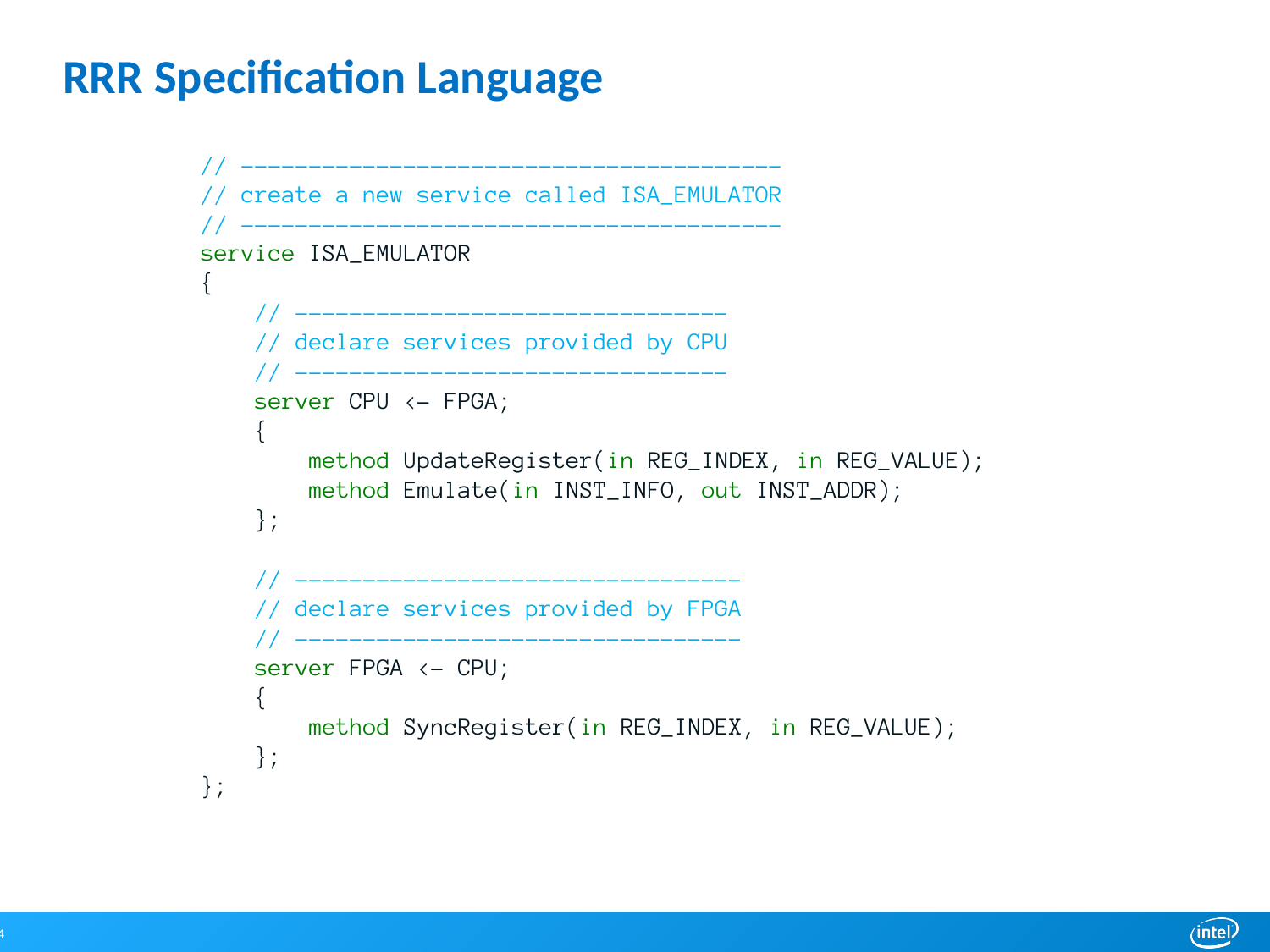

# RRR Specification Language
// ----------------------------------------
// create a new service called ISA_EMULATOR
// ----------------------------------------
service ISA_EMULATOR
{
    // --------------------------------
    // declare services provided by CPU
    // --------------------------------
    server CPU <- FPGA;
    {
        method UpdateRegister(in REG_INDEX, in REG_VALUE);
        method Emulate(in INST_INFO, out INST_ADDR);
    };

    // ---------------------------------
    // declare services provided by FPGA
    // ---------------------------------
    server FPGA <- CPU;
    {
        method SyncRegister(in REG_INDEX, in REG_VALUE);
    };
};